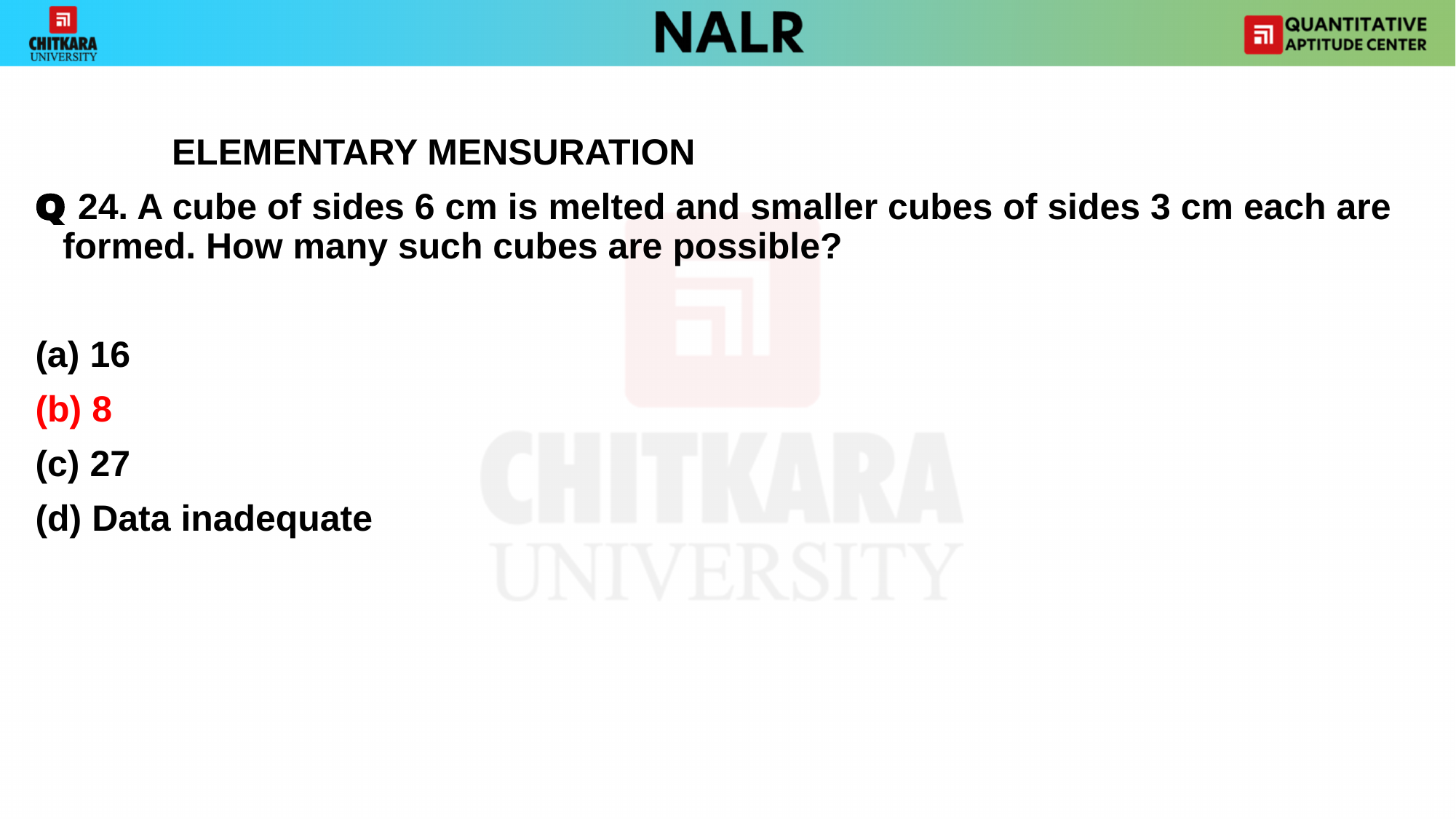

#
		ELEMENTARY MENSURATION
Q 24. A cube of sides 6 cm is melted and smaller cubes of sides 3 cm each are formed. How many such cubes are possible?

16
(b) 8
(c) 27
(d) Data inadequate